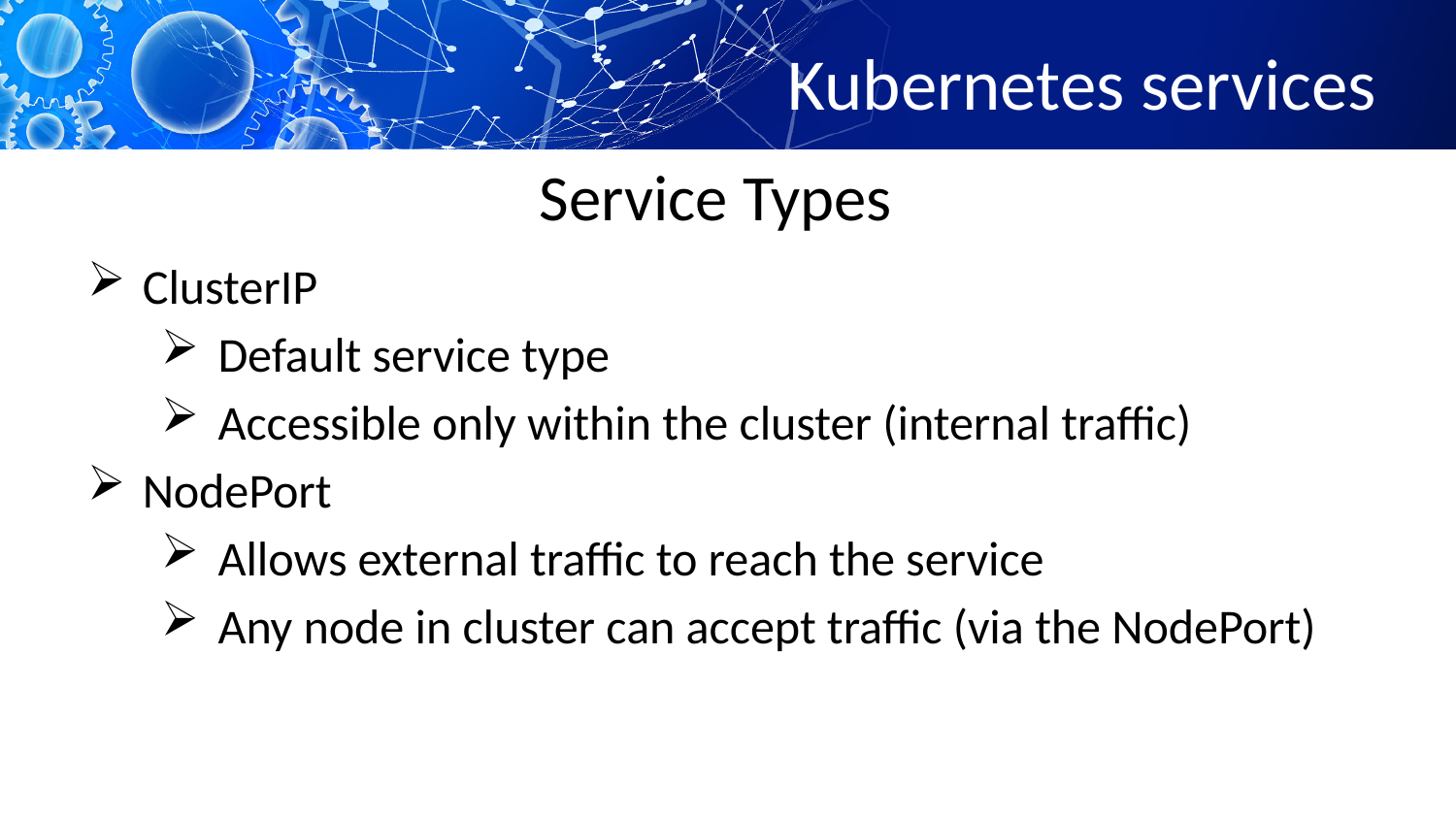

# Kubernetes services
Service Types
ClusterIP
 Default service type
 Accessible only within the cluster (internal traffic)
NodePort
 Allows external traffic to reach the service
 Any node in cluster can accept traffic (via the NodePort)